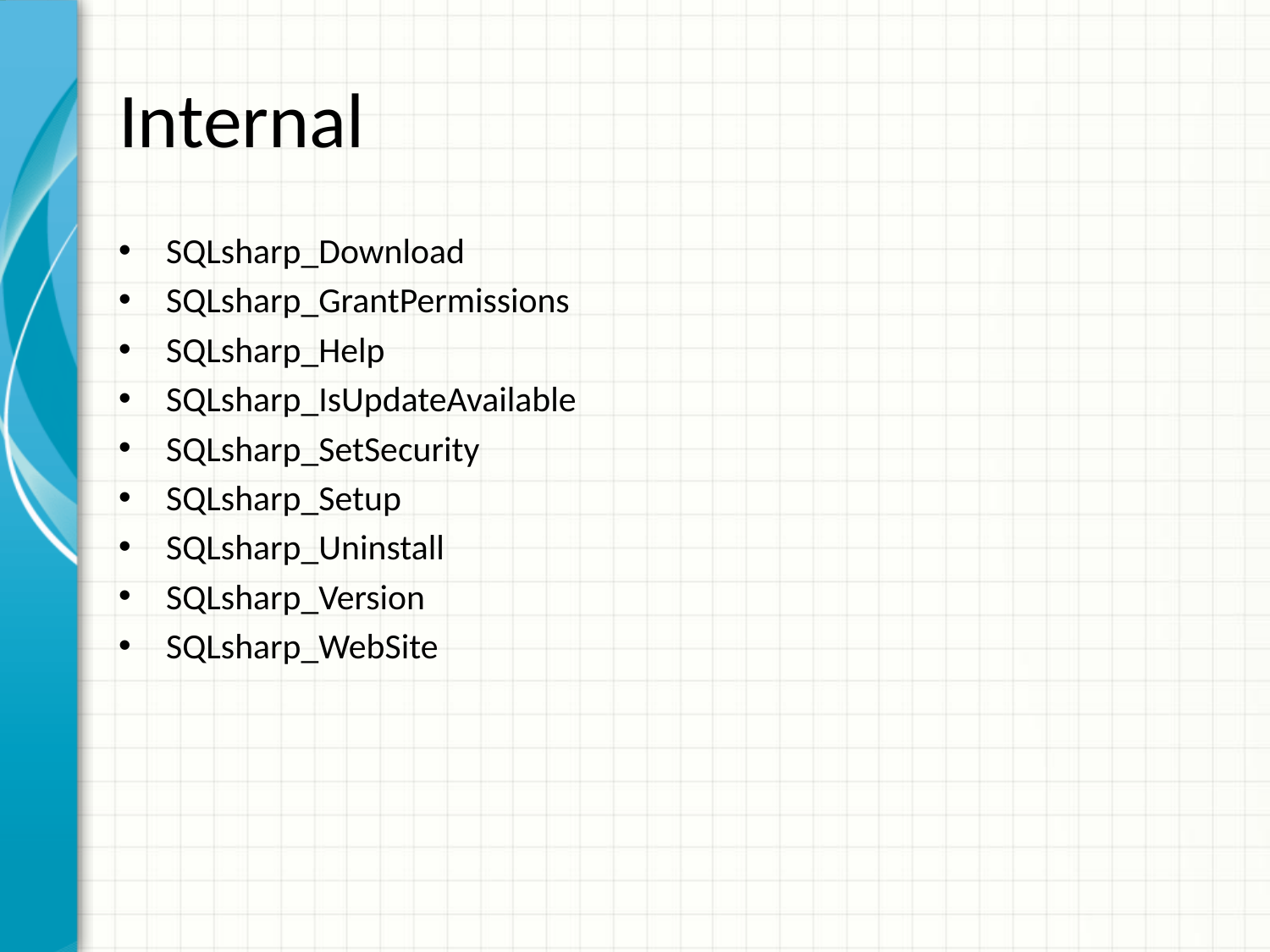

# Internal
SQLsharp_Download
SQLsharp_GrantPermissions
SQLsharp_Help
SQLsharp_IsUpdateAvailable
SQLsharp_SetSecurity
SQLsharp_Setup
SQLsharp_Uninstall
SQLsharp_Version
SQLsharp_WebSite